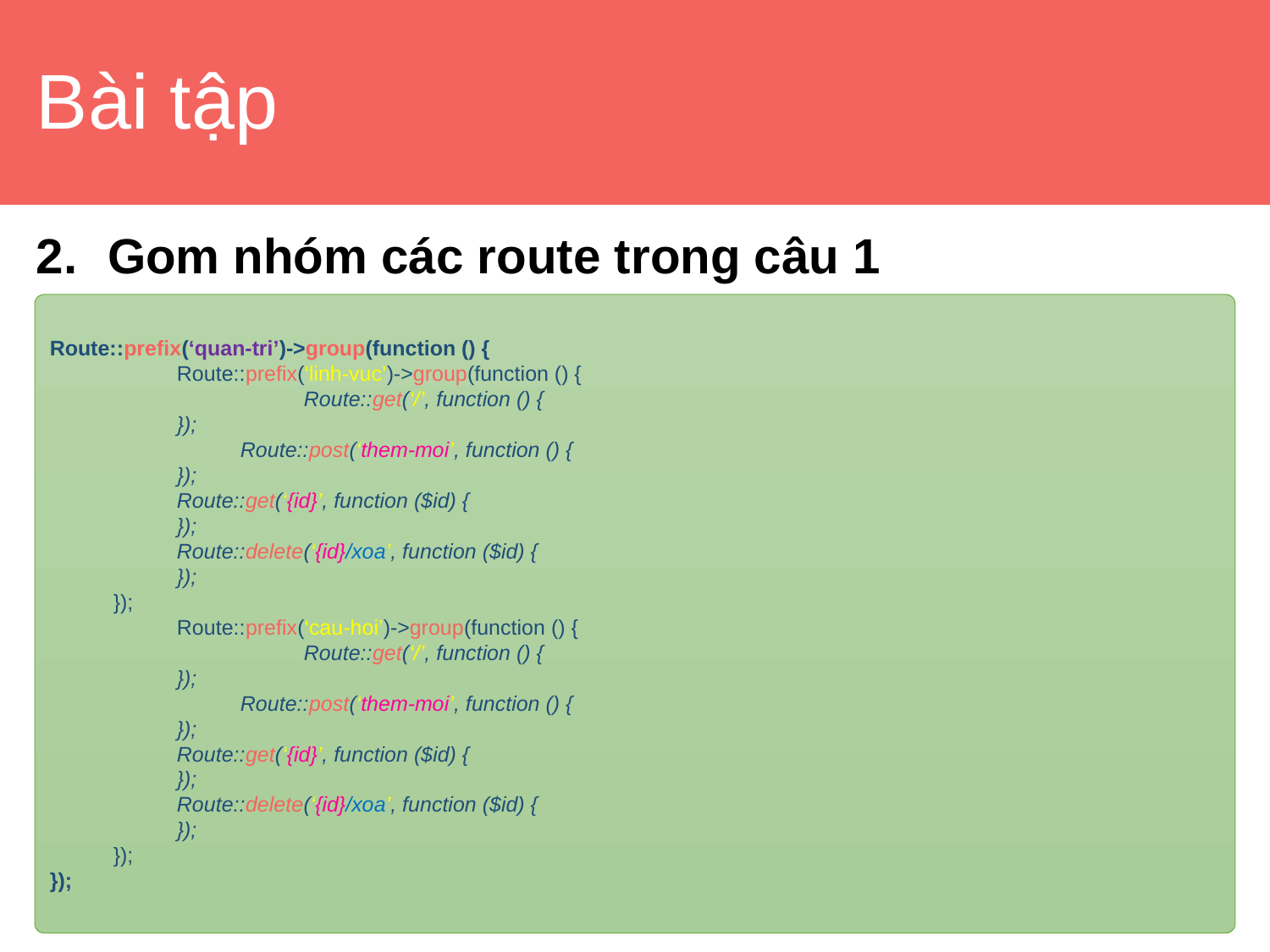

# Bài tập
Gom nhóm các route trong câu 1
Route::prefix(‘quan-tri’)->group(function () {
	Route::prefix(‘linh-vuc’)->group(function () {
		Route::get(‘/’, function () {
});
	Route::post(‘them-moi’, function () {
});
Route::get(‘{id}’, function ($id) {
});
Route::delete(‘{id}/xoa’, function ($id) {
});
});
	Route::prefix(‘cau-hoi’)->group(function () {
		Route::get(‘/’, function () {
});
	Route::post(‘them-moi’, function () {
});
Route::get(‘{id}’, function ($id) {
});
Route::delete(‘{id}/xoa’, function ($id) {
});
});
});
29